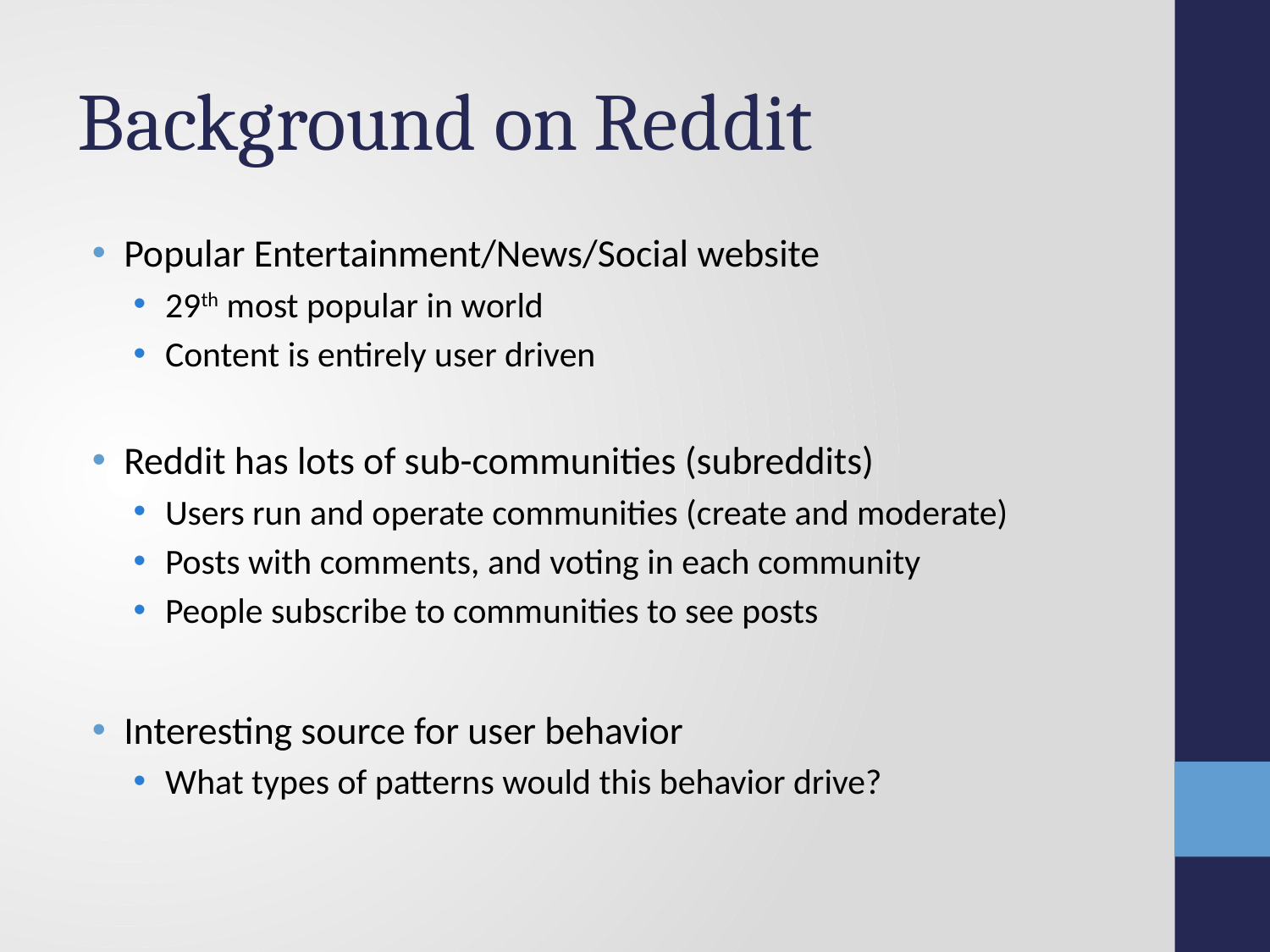

# Background on Reddit
Popular Entertainment/News/Social website
29th most popular in world
Content is entirely user driven

Reddit has lots of sub-communities (subreddits)
Users run and operate communities (create and moderate)
Posts with comments, and voting in each community
People subscribe to communities to see posts

Interesting source for user behavior
What types of patterns would this behavior drive?